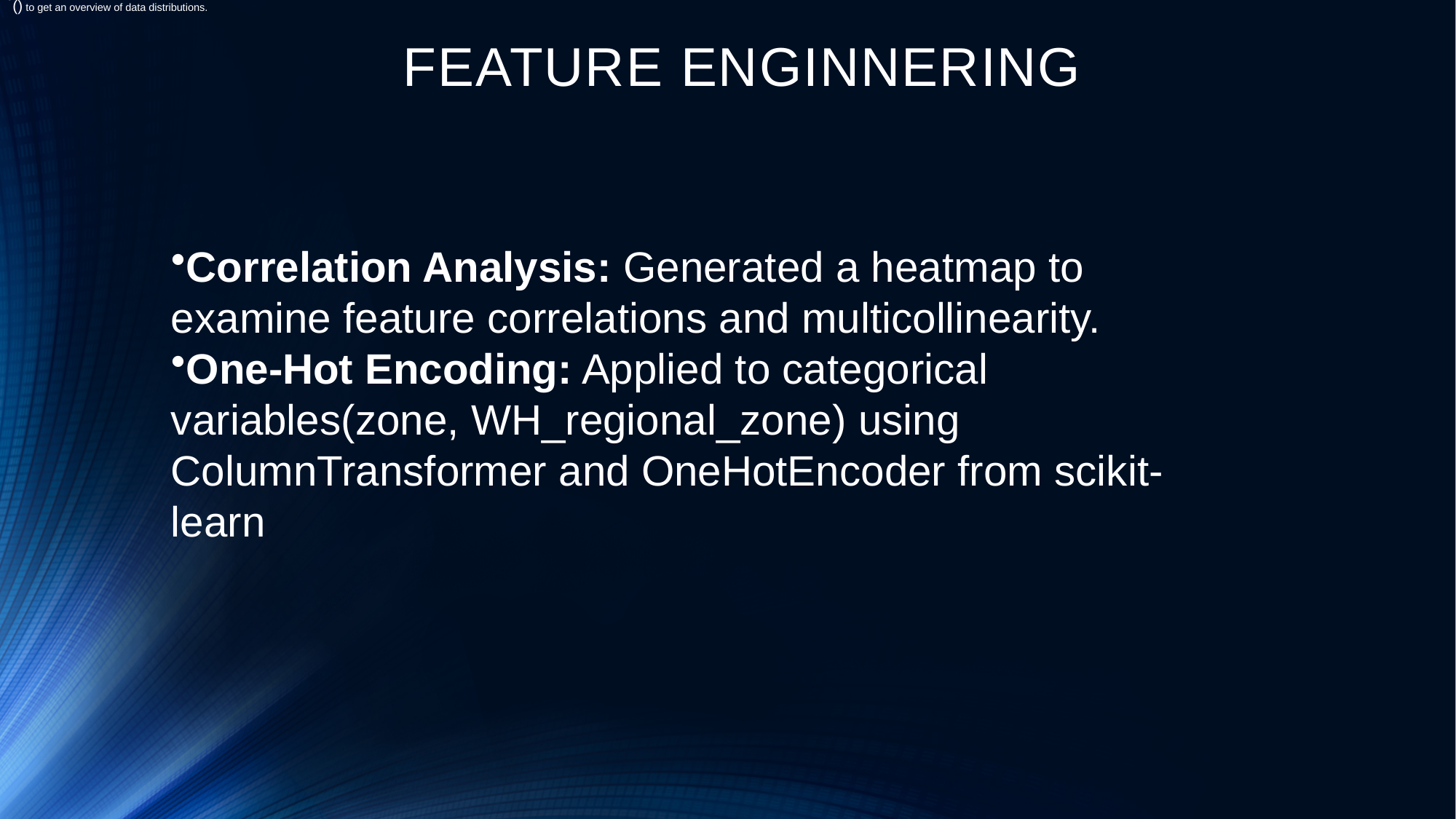

# FEATURE ENGINNERING
() to get an overview of data distributions.
Correlation Analysis: Generated a heatmap to examine feature correlations and multicollinearity.
One-Hot Encoding: Applied to categorical variables(zone, WH_regional_zone) using ColumnTransformer and OneHotEncoder from scikit-learn